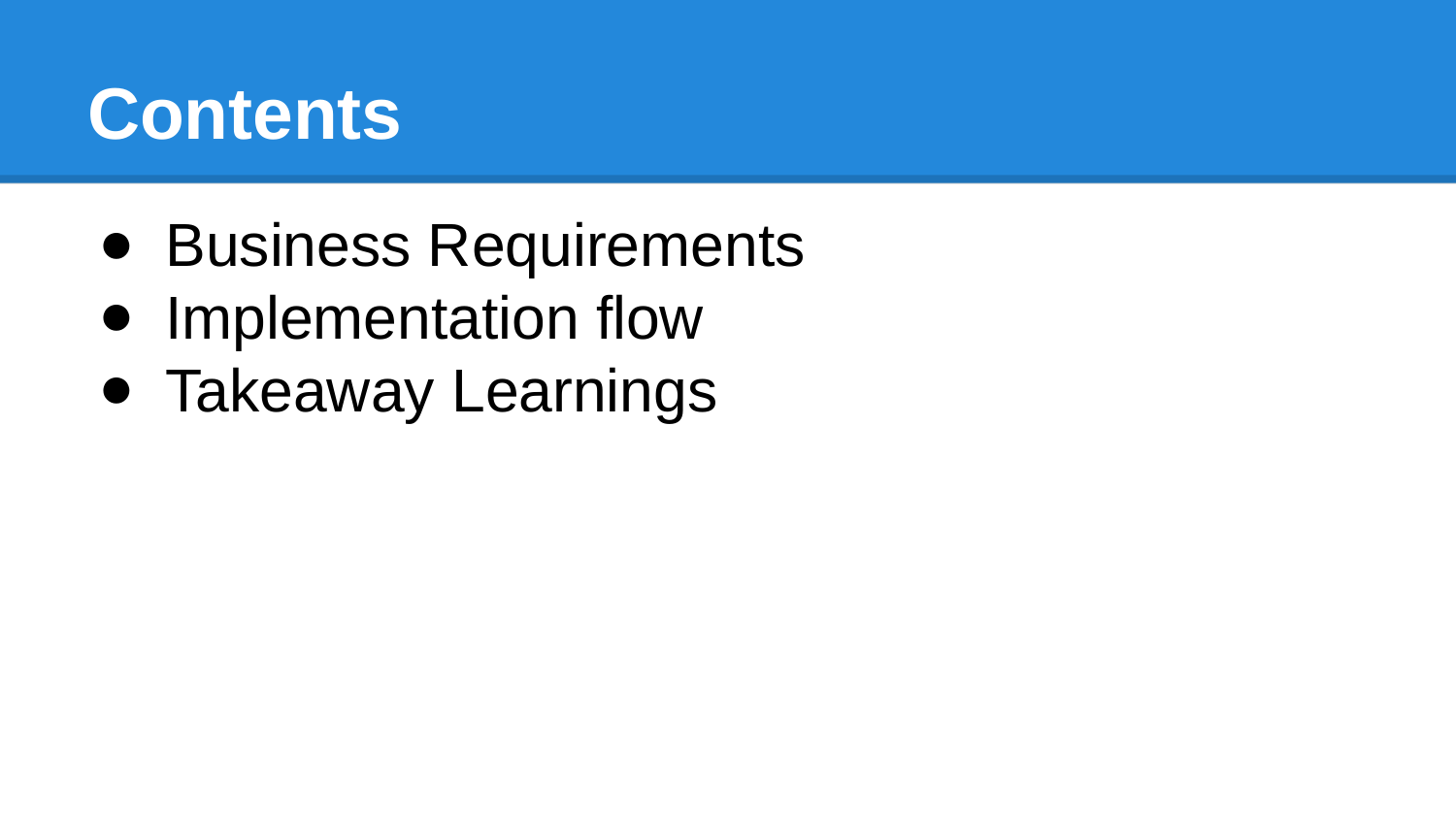

# Contents
Business Requirements
Implementation flow
Takeaway Learnings